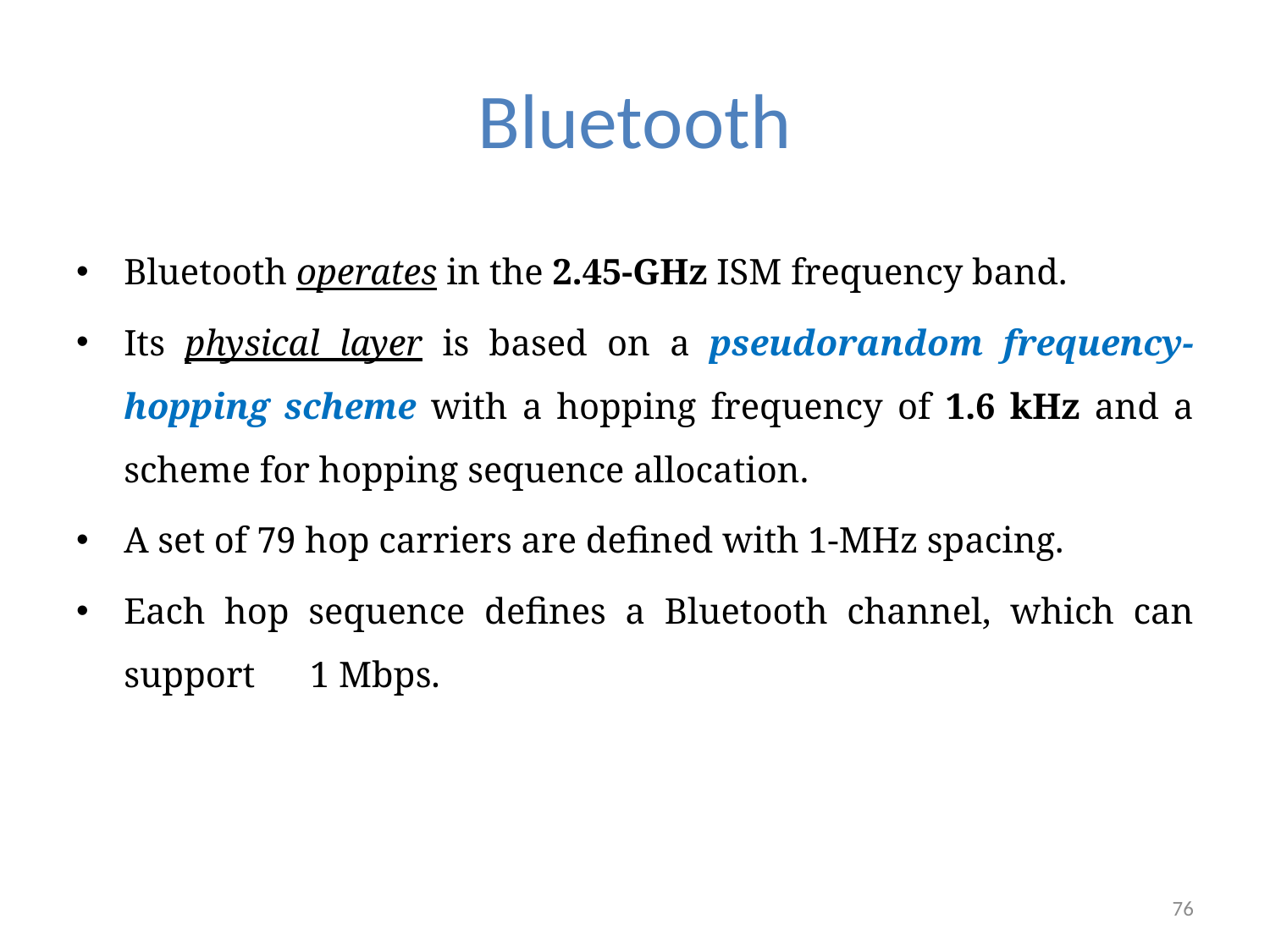

# Bluetooth
Bluetooth operates in the 2.45-GHz ISM frequency band.
Its physical layer is based on a pseudorandom frequency-hopping scheme with a hopping frequency of 1.6 kHz and a scheme for hopping sequence allocation.
A set of 79 hop carriers are defined with 1-MHz spacing.
Each hop sequence defines a Bluetooth channel, which can support      1 Mbps.
76